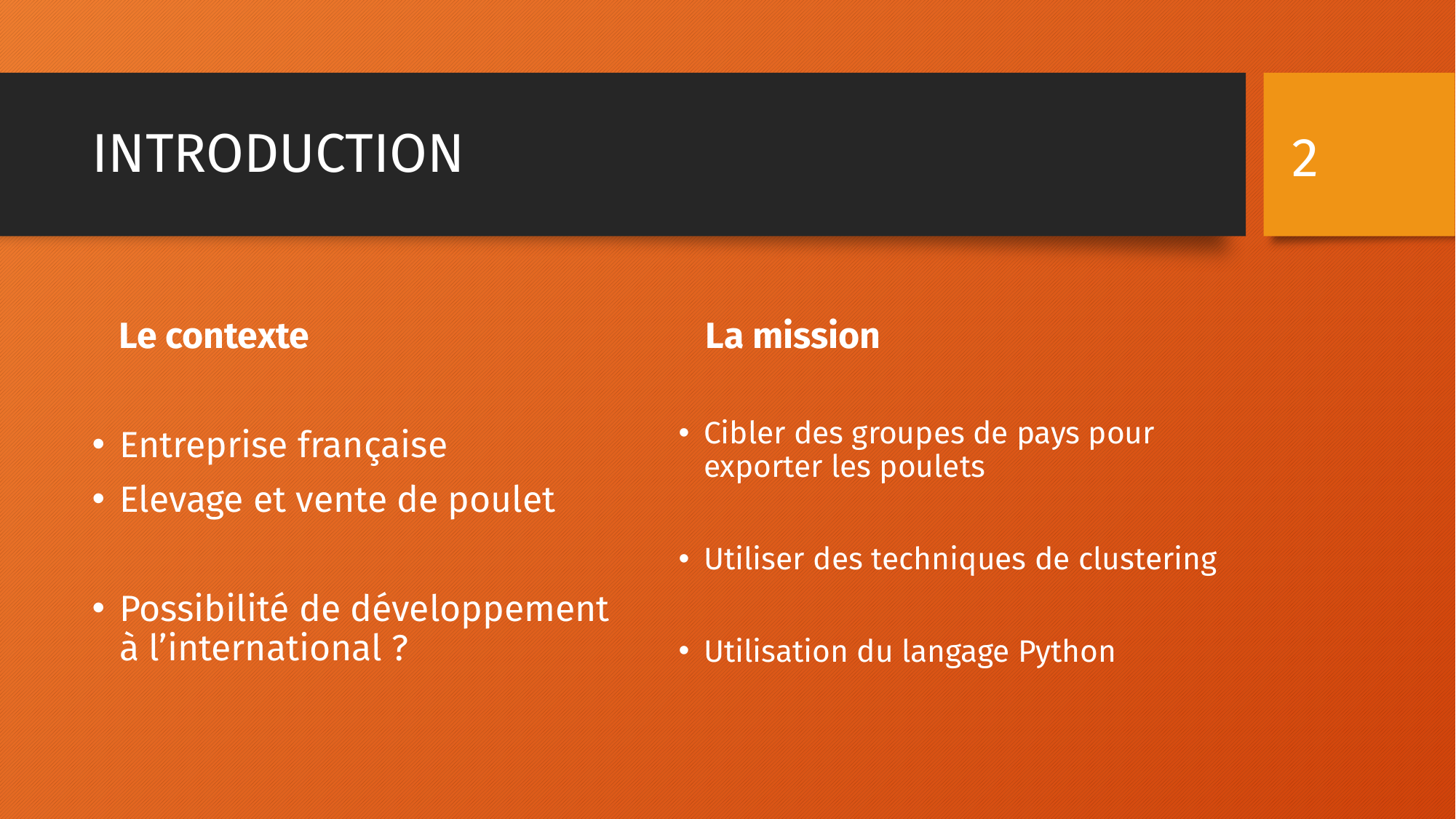

2
# INTRODUCTION
Le contexte
La mission

Entreprise française
Elevage et vente de poulet

Possibilité de développement à l’international ?

Cibler des groupes de pays pour exporter les poulets

Utiliser des techniques de clustering

Utilisation du langage Python